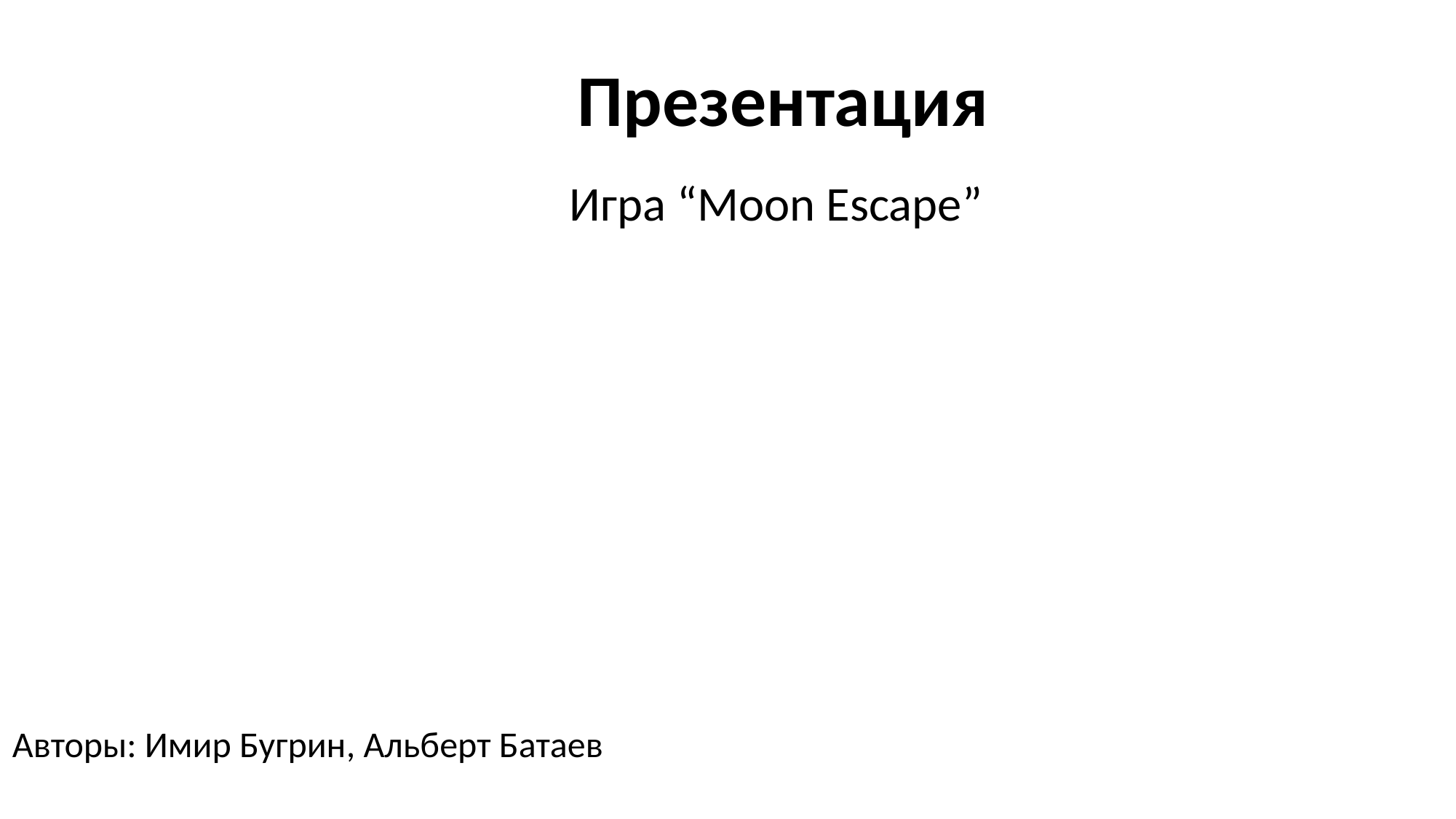

Презентация
Игра “Moon Escape”
Авторы: Имир Бугрин, Альберт Батаев